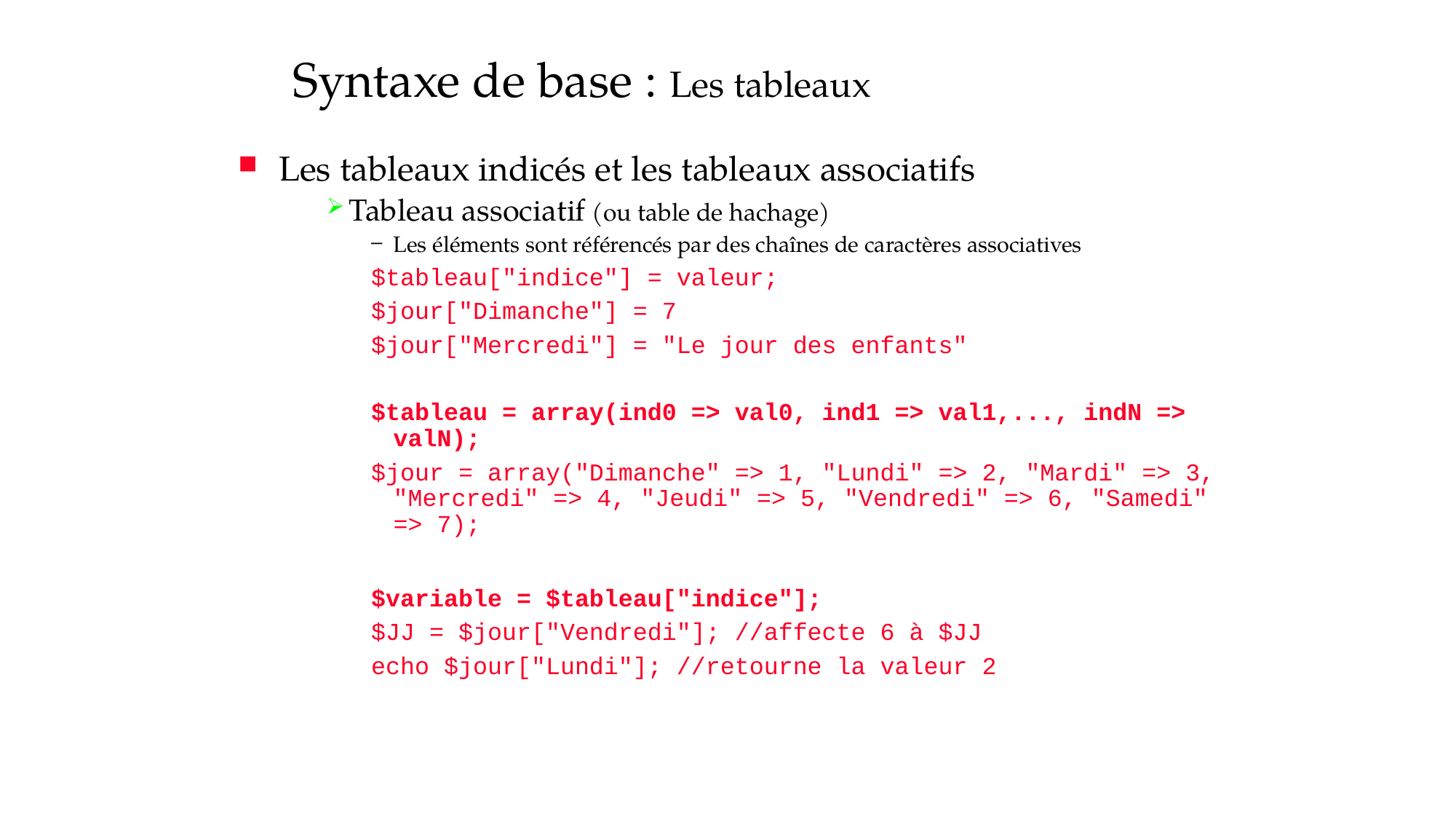

# Syntaxe de base : Les tableaux
Les tableaux indicés et les tableaux associatifs
Tableau associatif (ou table de hachage)
Les éléments sont référencés par des chaînes de caractères associatives
$tableau["indice"] = valeur;
$jour["Dimanche"] = 7
$jour["Mercredi"] = "Le jour des enfants"

$tableau = array(ind0 => val0, ind1 => val1,..., indN => valN);
$jour = array("Dimanche" => 1, "Lundi" => 2, "Mardi" => 3, "Mercredi" => 4, "Jeudi" => 5, "Vendredi" => 6, "Samedi" => 7);

$variable = $tableau["indice"];
$JJ = $jour["Vendredi"]; //affecte 6 à $JJ
echo $jour["Lundi"]; //retourne la valeur 2